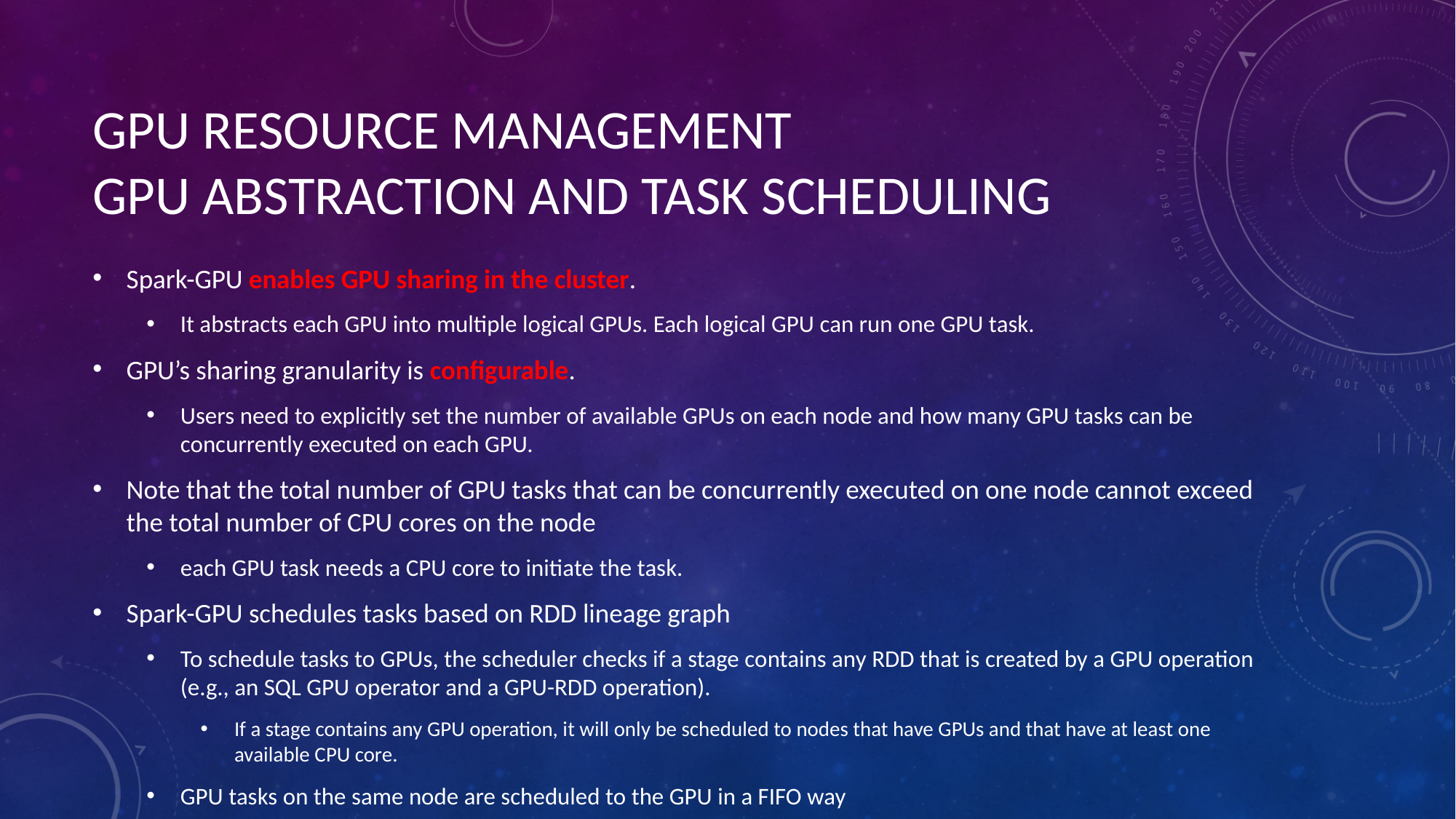

# GPU Resource Management GPU Abstraction and Task Scheduling
Spark-GPU enables GPU sharing in the cluster.
It abstracts each GPU into multiple logical GPUs. Each logical GPU can run one GPU task.
GPU’s sharing granularity is configurable.
Users need to explicitly set the number of available GPUs on each node and how many GPU tasks can be concurrently executed on each GPU.
Note that the total number of GPU tasks that can be concurrently executed on one node cannot exceed the total number of CPU cores on the node
each GPU task needs a CPU core to initiate the task.
Spark-GPU schedules tasks based on RDD lineage graph
To schedule tasks to GPUs, the scheduler checks if a stage contains any RDD that is created by a GPU operation (e.g., an SQL GPU operator and a GPU-RDD operation).
If a stage contains any GPU operation, it will only be scheduled to nodes that have GPUs and that have at least one available CPU core.
GPU tasks on the same node are scheduled to the GPU in a FIFO way